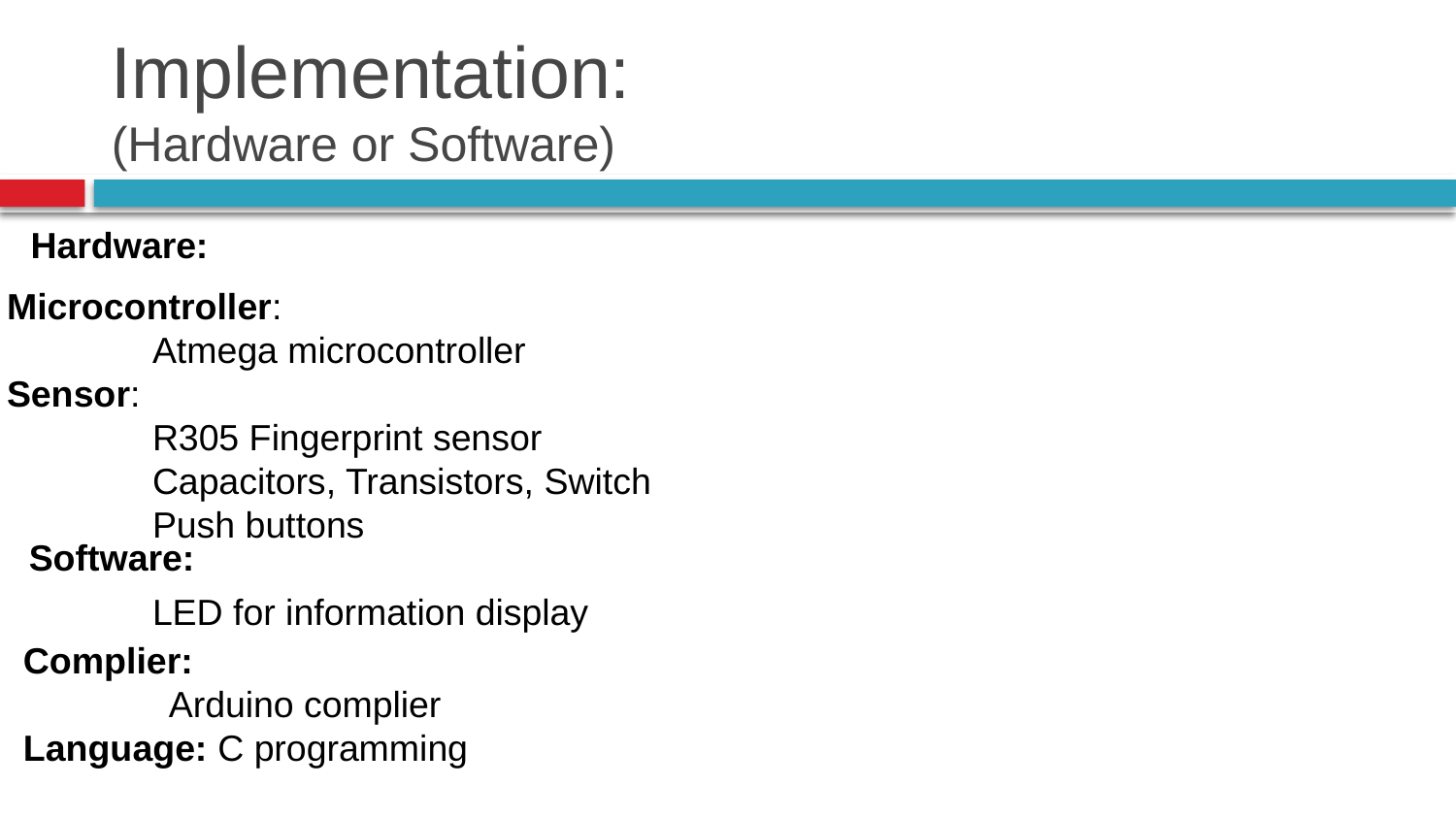

# Implementation: (Hardware or Software)
Hardware:

Microcontroller:
	Atmega microcontroller
Sensor:
	R305 Fingerprint sensor
	Capacitors, Transistors, Switch
	Push buttons

	LED for information display

Software:

Complier:
	Arduino complier
Language: C programming